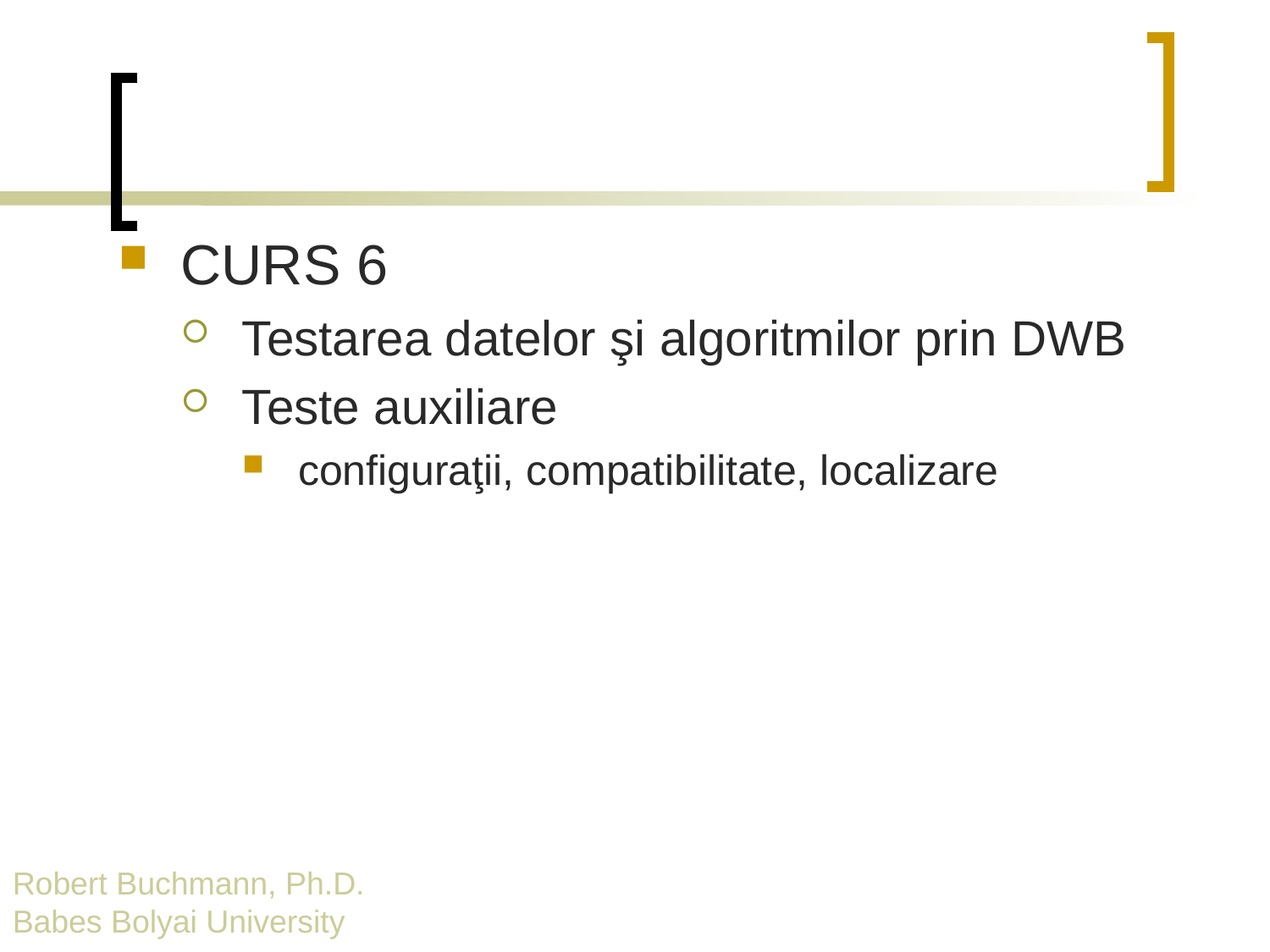

CURS 6
Testarea datelor şi algoritmilor prin DWB
Teste auxiliare
configuraţii, compatibilitate, localizare